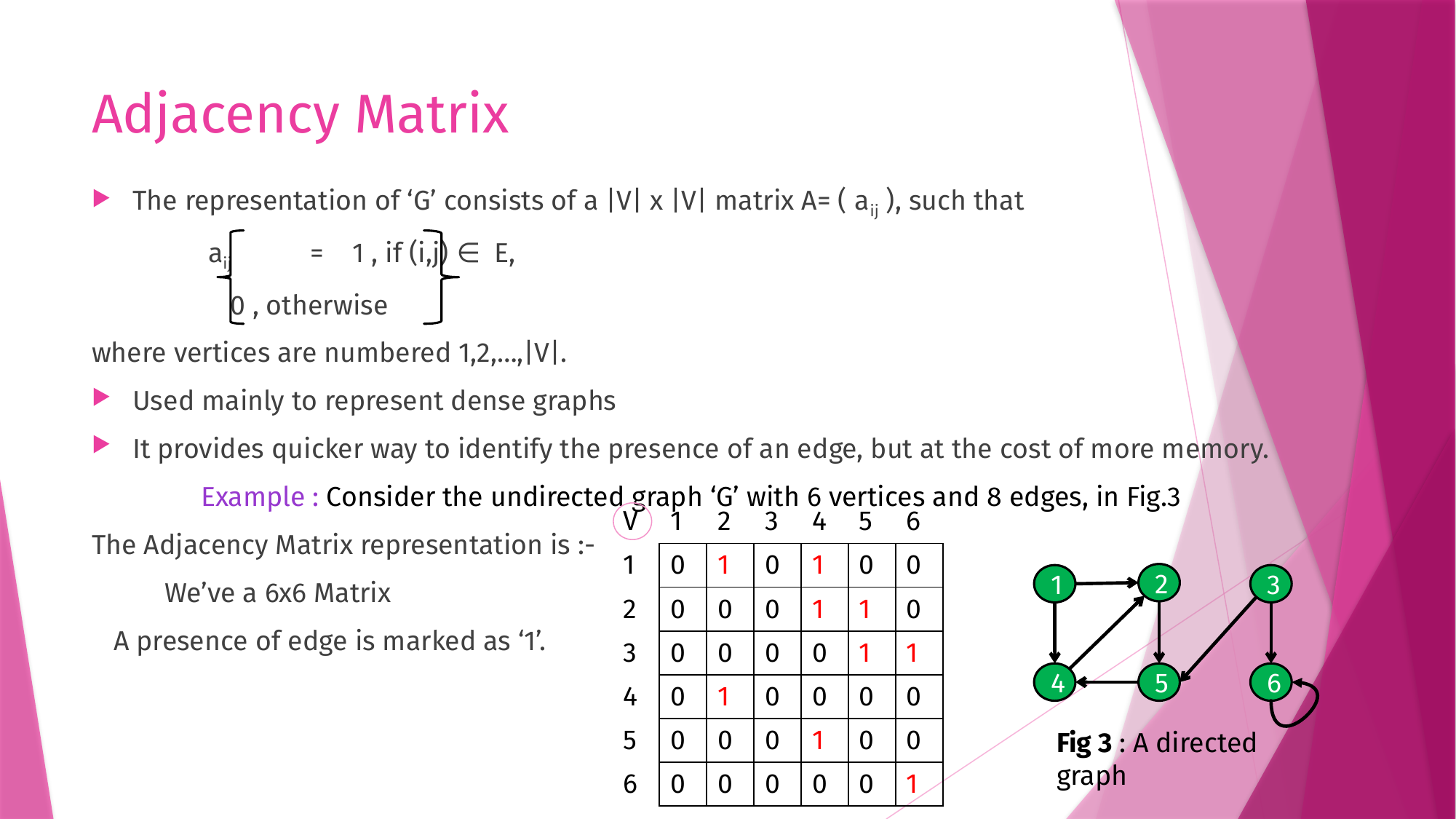

# Adjacency Matrix
The representation of ‘G’ consists of a |V| x |V| matrix A= ( aij ), such that
  	 aij 	=    1 , if (i,j) ∈  E,
                   0 , otherwise
where vertices are numbered 1,2,…,|V|.
Used mainly to represent dense graphs
It provides quicker way to identify the presence of an edge, but at the cost of more memory.
	Example : Consider the undirected graph ‘G’ with 6 vertices and 8 edges, in Fig.3
The Adjacency Matrix representation is :-
          We’ve a 6x6 Matrix
   A presence of edge is marked as ‘1’.

| V | 1 | 2 | 3 | 4 | 5 | 6 |
| --- | --- | --- | --- | --- | --- | --- |
| 1 | 0 | 1 | 0 | 1 | 0 | 0 |
| 2 | 0 | 0 | 0 | 1 | 1 | 0 |
| 3 | 0 | 0 | 0 | 0 | 1 | 1 |
| 4 | 0 | 1 | 0 | 0 | 0 | 0 |
| 5 | 0 | 0 | 0 | 1 | 0 | 0 |
| 6 | 0 | 0 | 0 | 0 | 0 | 1 |

2
1
3
4
5
6
Fig 3 : A directed graph